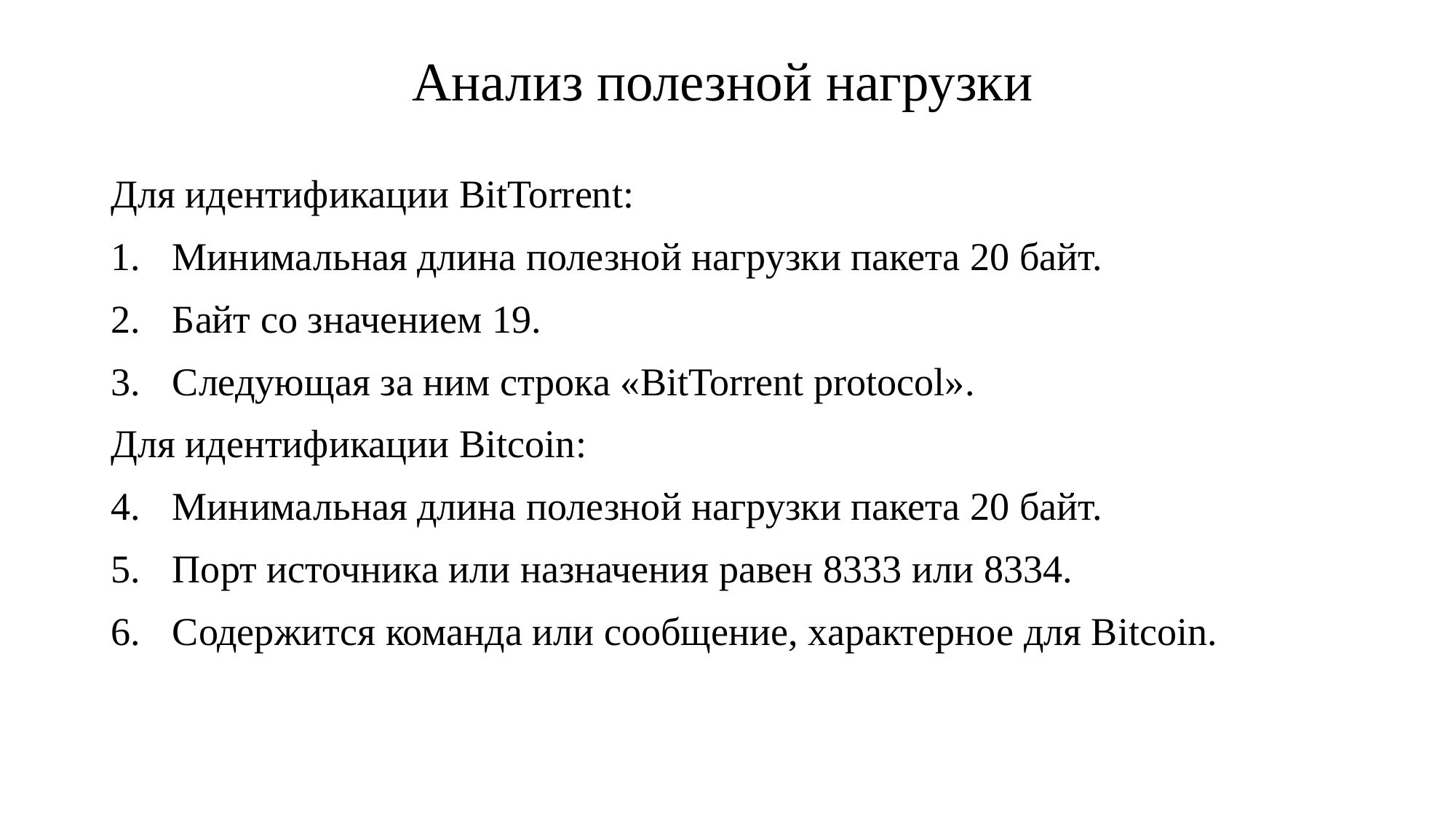

# Анализ полезной нагрузки
Для идентификации BitTorrent:
Минимальная длина полезной нагрузки пакета 20 байт.
Байт со значением 19.
Следующая за ним строка «BitTorrent protocol».
Для идентификации Bitcoin:
Минимальная длина полезной нагрузки пакета 20 байт.
Порт источника или назначения равен 8333 или 8334.
Содержится команда или сообщение, характерное для Bitcoin.